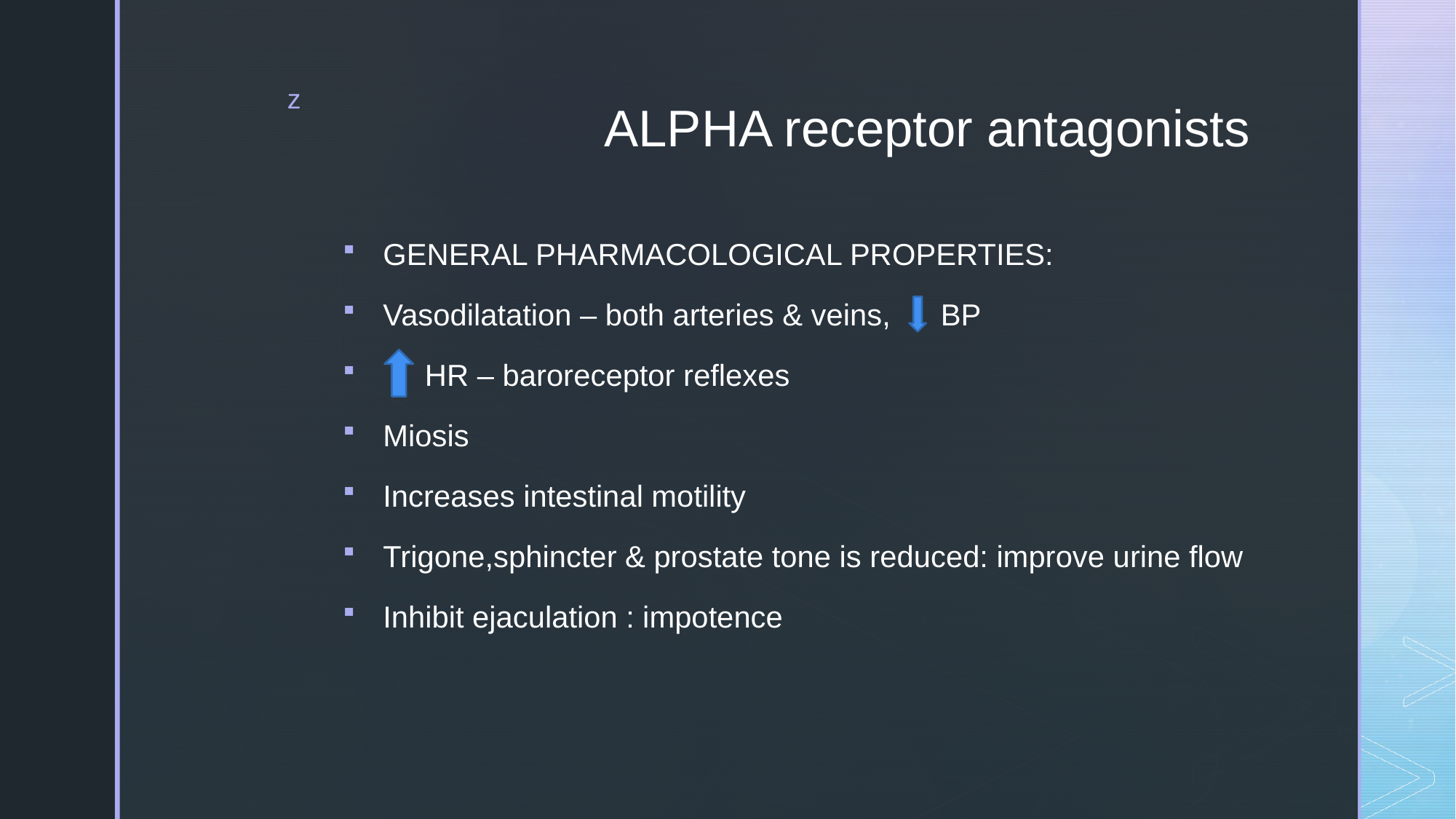

# ALPHA receptor antagonists

GENERAL PHARMACOLOGICAL PROPERTIES:
Vasodilatation – both arteries & veins,      BP
     HR – baroreceptor reflexes
Miosis
Increases intestinal motility
Trigone,sphincter & prostate tone is reduced: improve urine flow
Inhibit ejaculation : impotence